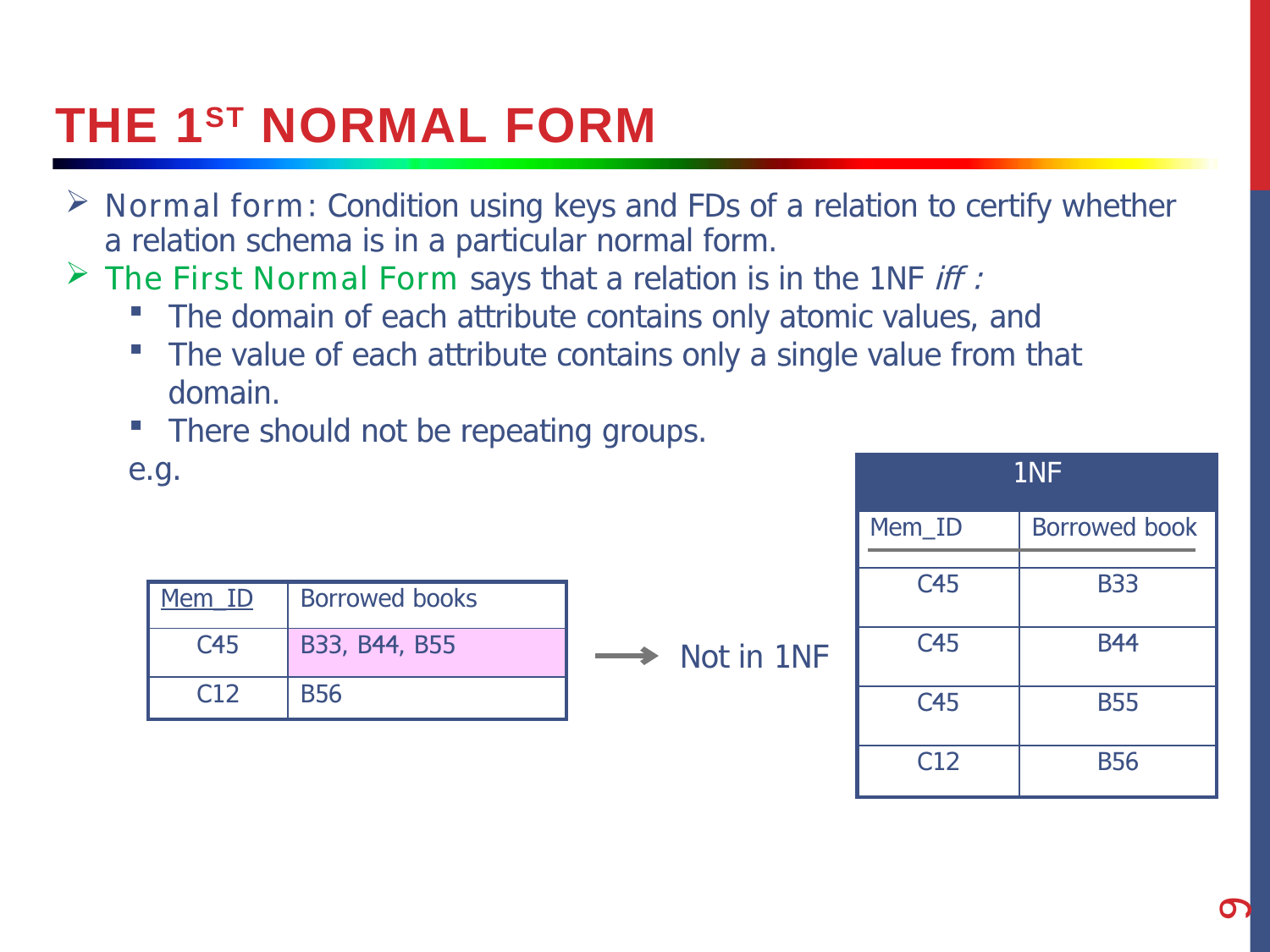

the 1st normal form
Normal form: Condition using keys and FDs of a relation to certify whether a relation schema is in a particular normal form.
The First Normal Form says that a relation is in the 1NF iff :
The domain of each attribute contains only atomic values, and
The value of each attribute contains only a single value from that domain.
There should not be repeating groups.
e.g.

| 1NF |  |
| --- | --- |
| Mem\_ID | Borrowed book |
| C45 | B33 |
| C45 | B44 |
| C45 | B55 |
| C12 | B56 |
| Mem\_ID | Borrowed books |
| --- | --- |
| C45 | B33, B44, B55 |
| C12 | B56 |
Not in 1NF
9